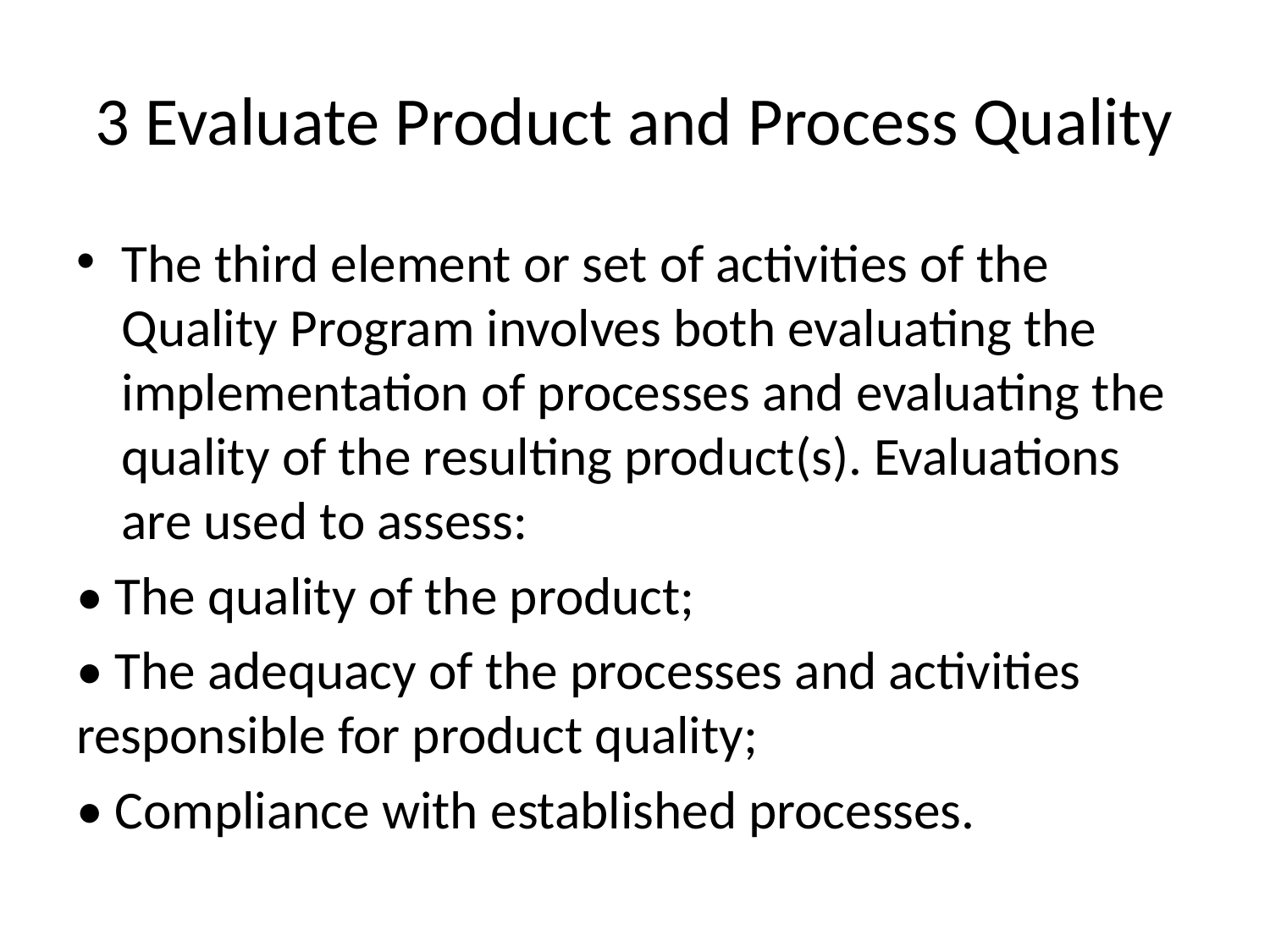

# 3 Evaluate Product and Process Quality
The third element or set of activities of the Quality Program involves both evaluating the implementation of processes and evaluating the quality of the resulting product(s). Evaluations are used to assess:
• The quality of the product;
• The adequacy of the processes and activities responsible for product quality;
• Compliance with established processes.